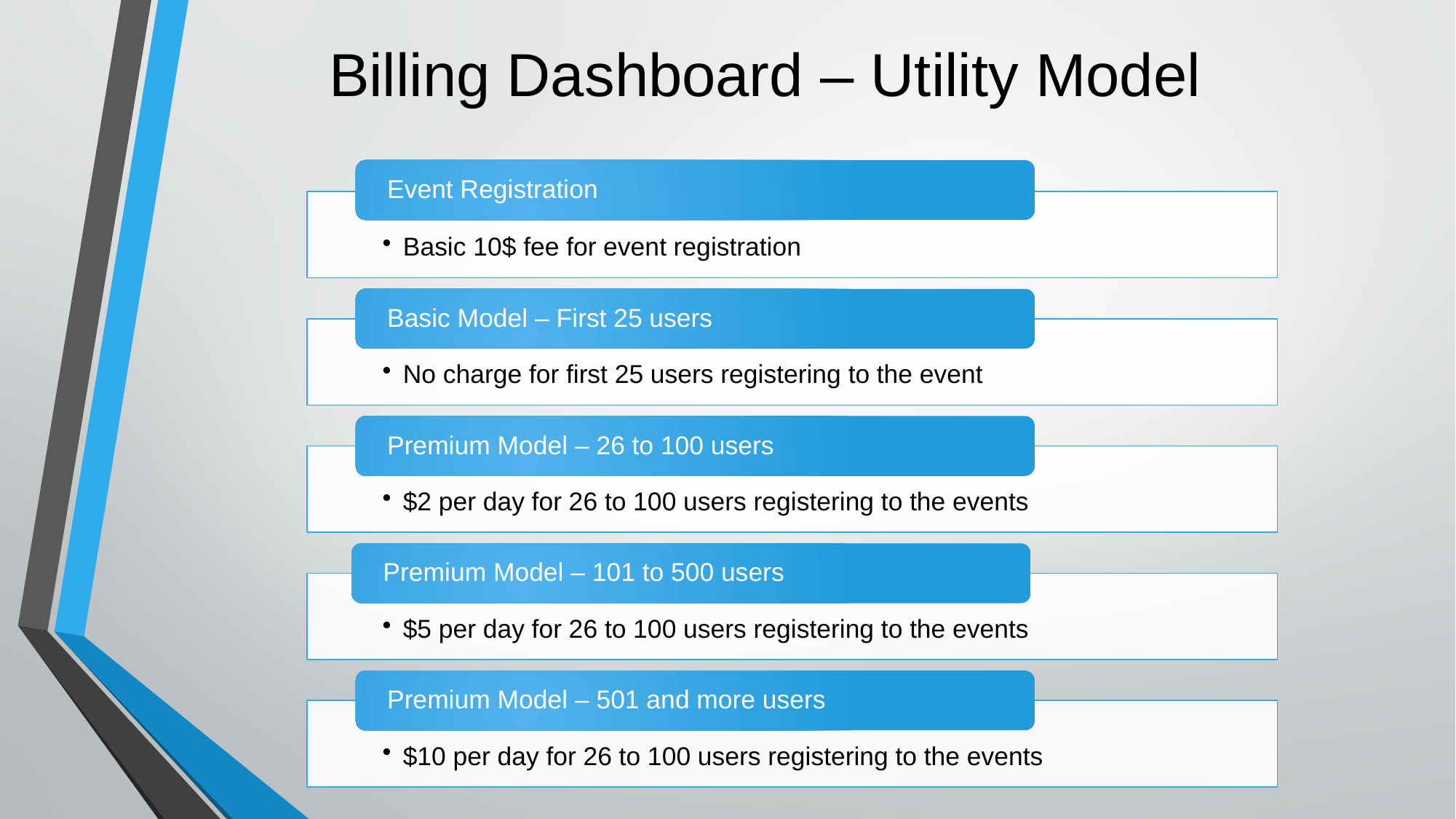

# Billing Dashboard – Utility Model
Basic 10$ fee for event registration
Event Registration
No charge for first 25 users registering to the event
Basic Model – First 25 users
$2 per day for 26 to 100 users registering to the events
Premium Model – 26 to 100 users
$5 per day for 26 to 100 users registering to the events
Premium Model – 101 to 500 users
$10 per day for 26 to 100 users registering to the events
Premium Model – 501 and more users